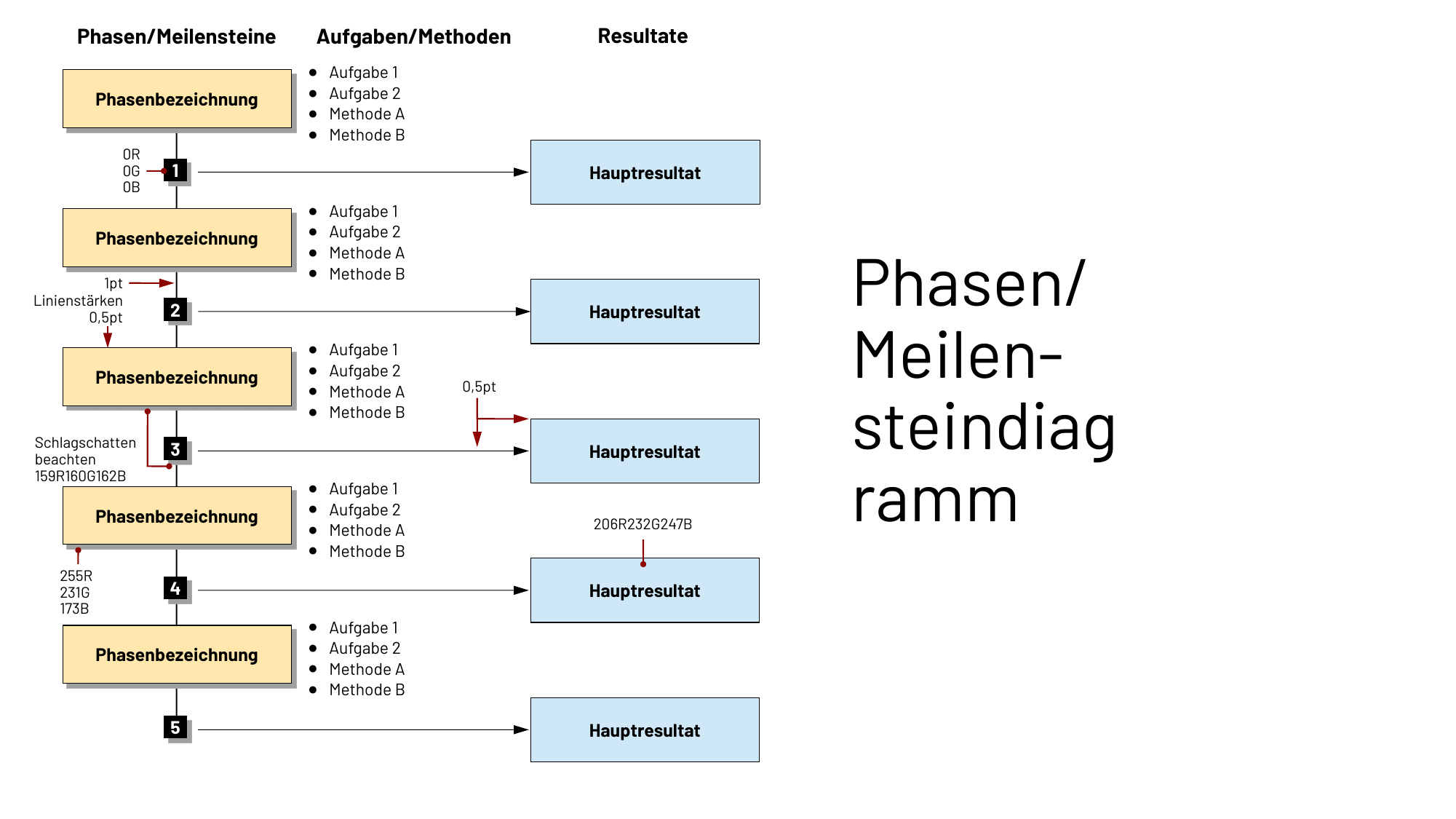

Resultate
Phasen/Meilensteine
Aufgaben/Methoden
# Phasen/Meilen-steindiagramm
Aufgabe 1
Aufgabe 2
Methode A
Methode B
Phasenbezeichnung

Hauptresultat
0R
0G
0B
1

Aufgabe 1
Aufgabe 2
Methode A
Methode B
Phasenbezeichnung

1pt
Hauptresultat

Linienstärken
           0,5pt
2

Aufgabe 1
Aufgabe 2
Methode A
Methode B
Phasenbezeichnung
0,5pt

Hauptresultat
Schlagschatten
beachten
159R160G162B
3

Aufgabe 1
Aufgabe 2
Methode A
Methode B
Phasenbezeichnung
206R232G247B

Hauptresultat
255R
231G
173B
4

Aufgabe 1
Aufgabe 2
Methode A
Methode B
Phasenbezeichnung
Hauptresultat
5